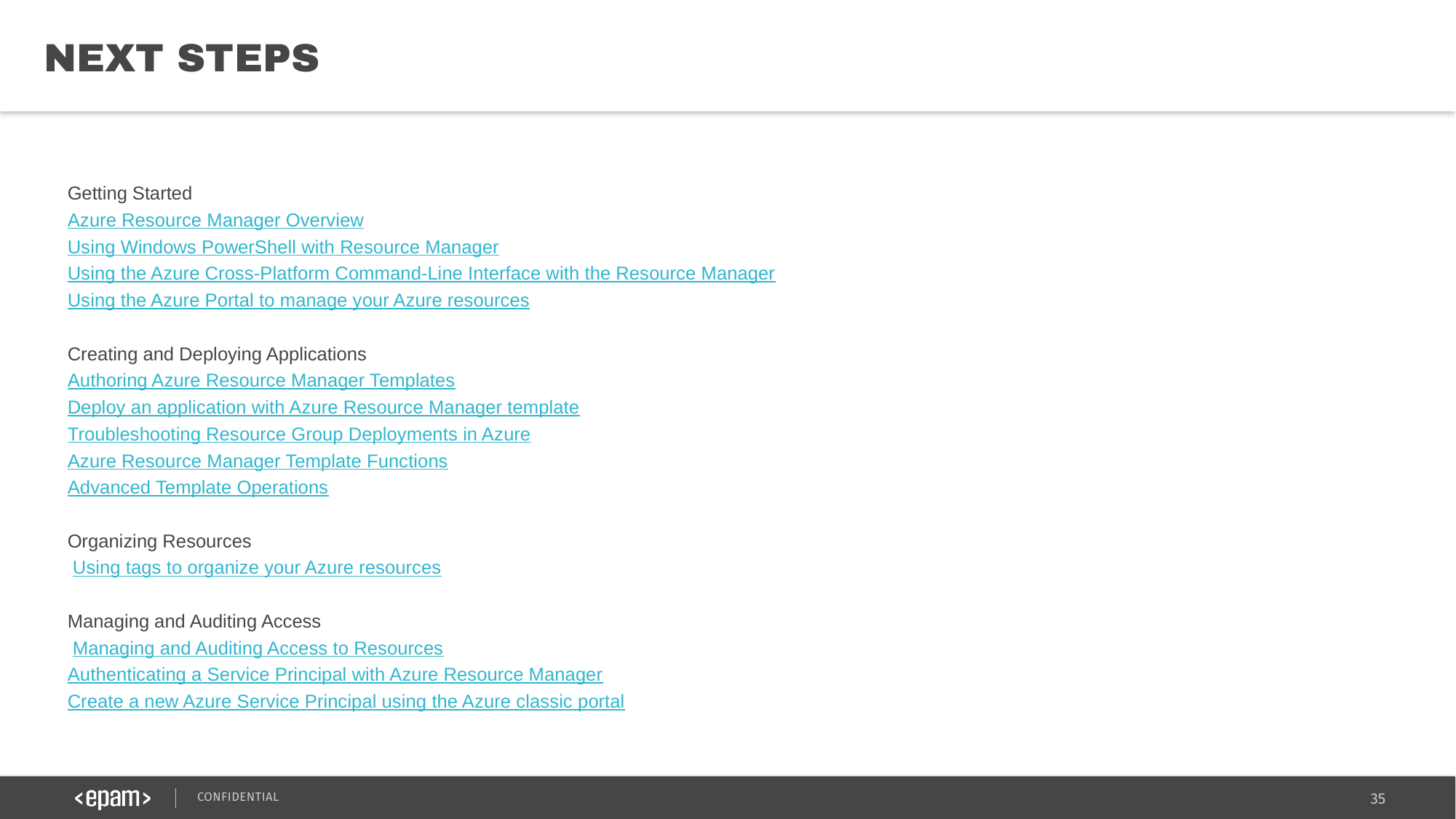

NEXT STEPS

Getting Started
Azure Resource Manager Overview
Using Windows PowerShell with Resource Manager
Using the Azure Cross-Platform Command-Line Interface with the Resource Manager
Using the Azure Portal to manage your Azure resources

Creating and Deploying Applications
Authoring Azure Resource Manager Templates
Deploy an application with Azure Resource Manager template
Troubleshooting Resource Group Deployments in Azure
Azure Resource Manager Template Functions
Advanced Template Operations

Organizing Resources
 Using tags to organize your Azure resources

Managing and Auditing Access
 Managing and Auditing Access to Resources
Authenticating a Service Principal with Azure Resource Manager
Create a new Azure Service Principal using the Azure classic portal